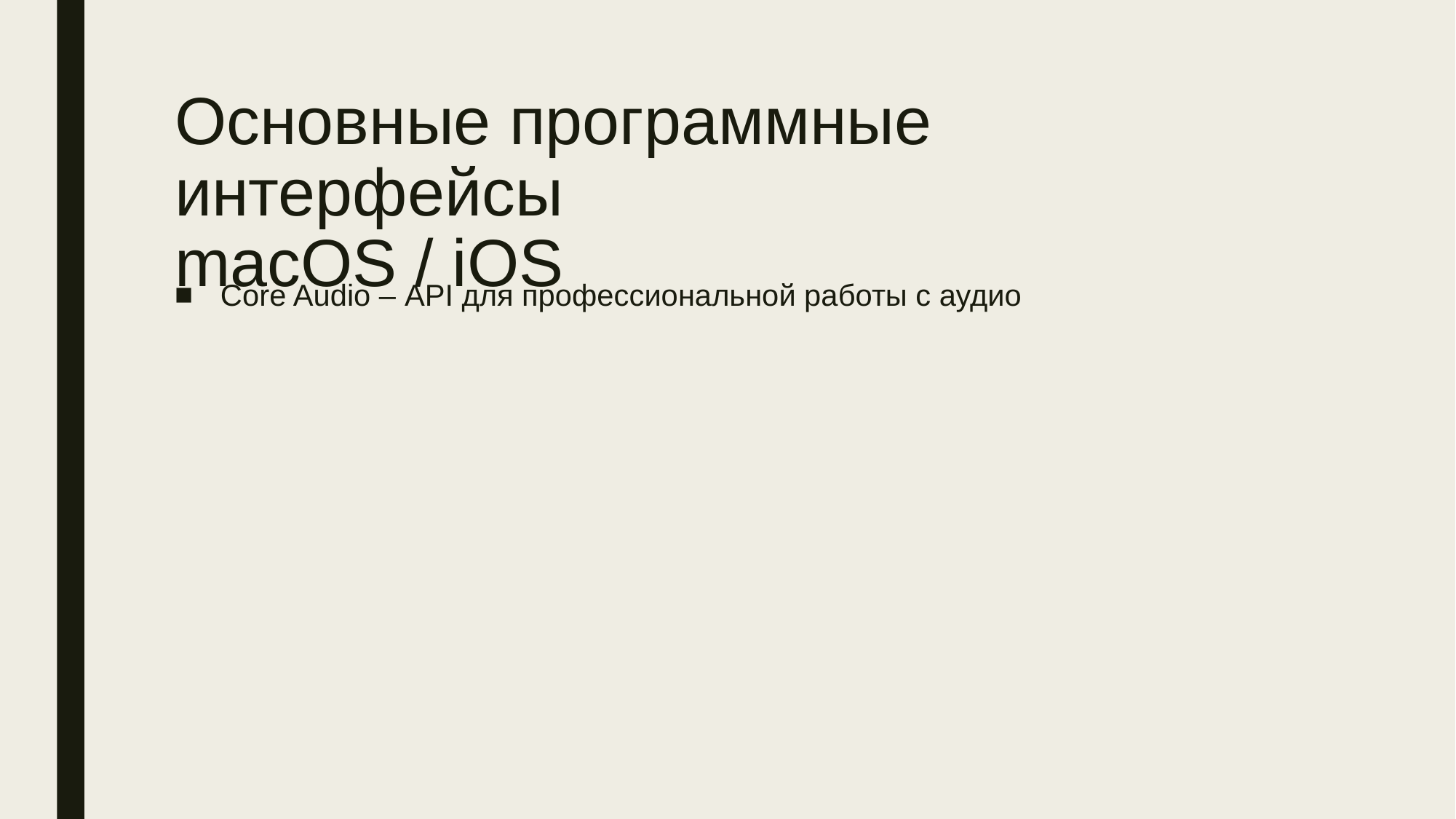

# Основные программные интерфейсы macOS / iOS
Core Audio – API для профессиональной работы с аудио